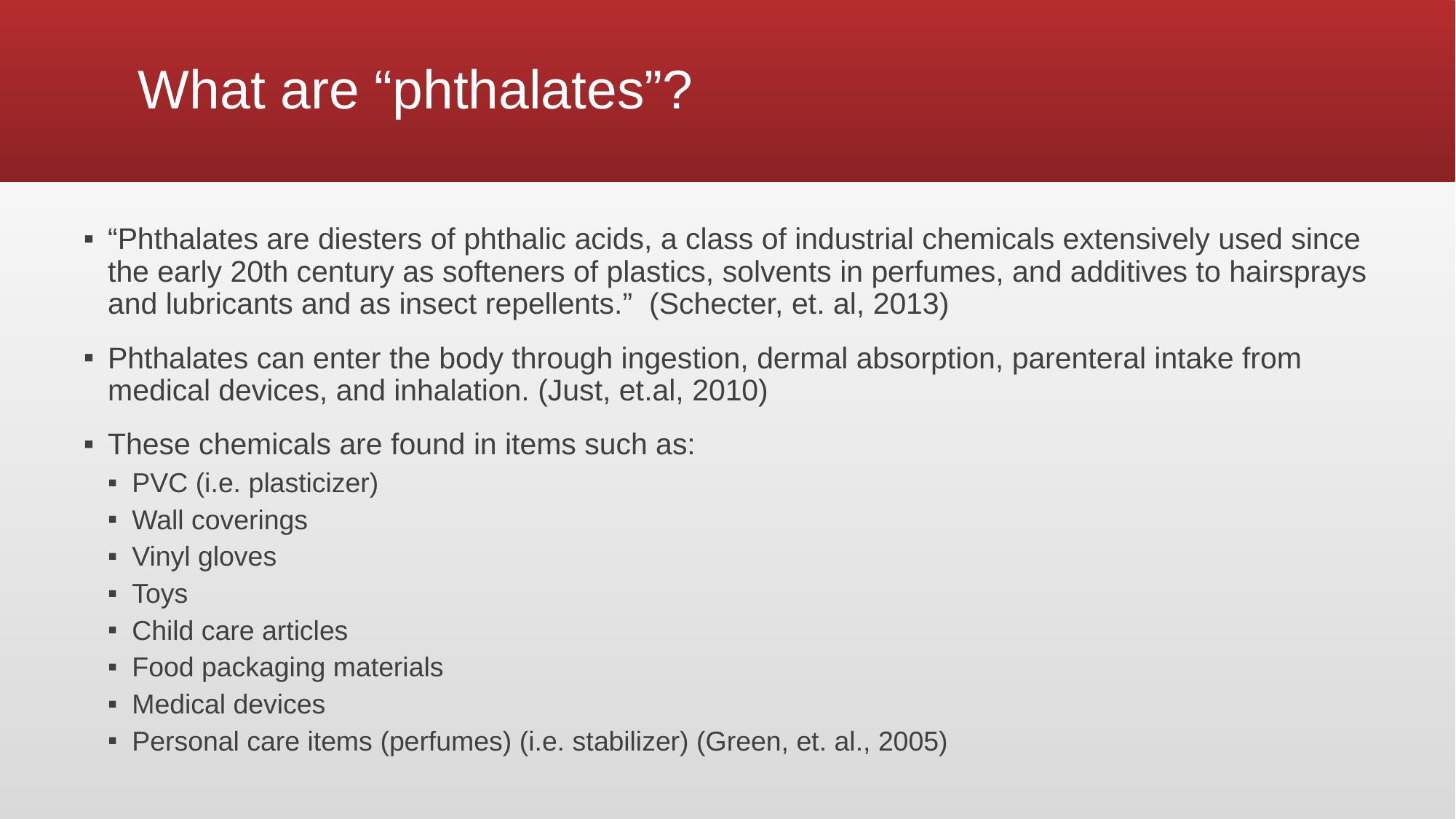

# What are “phthalates”?
“Phthalates are diesters of phthalic acids, a class of industrial chemicals extensively used since the early 20th century as softeners of plastics, solvents in perfumes, and additives to hairsprays and lubricants and as insect repellents.”  (Schecter, et. al, 2013)
Phthalates can enter the body through ingestion, dermal absorption, parenteral intake from medical devices, and inhalation. (Just, et.al, 2010)
These chemicals are found in items such as:
PVC (i.e. plasticizer)
Wall coverings
Vinyl gloves
Toys
Child care articles
Food packaging materials
Medical devices
Personal care items (perfumes) (i.e. stabilizer) (Green, et. al., 2005)